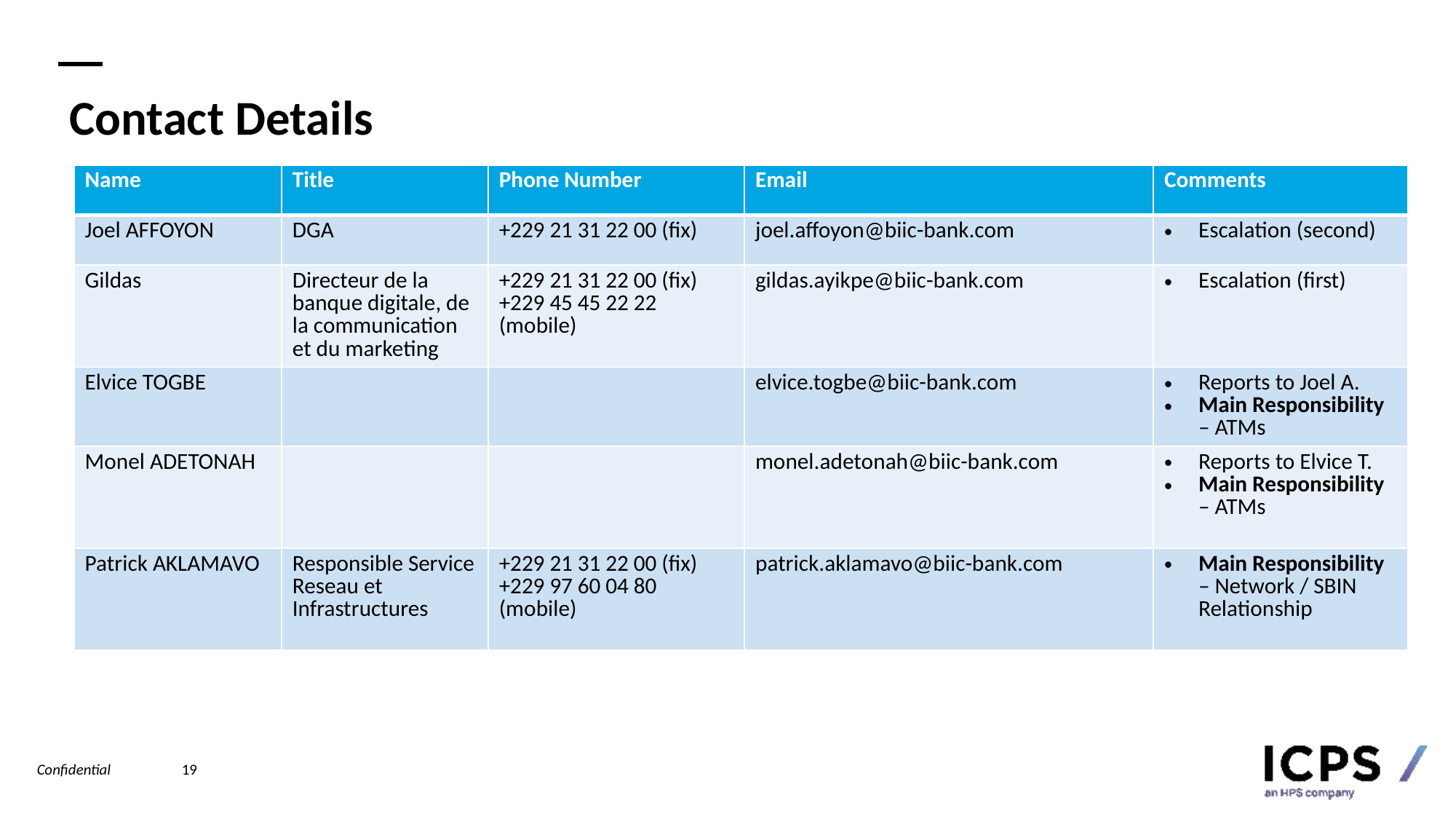

# Contact Details
| Name | Title | Phone Number | Email | Comments |
| --- | --- | --- | --- | --- |
| Joel AFFOYON | DGA | +229 21 31 22 00 (fix) | joel.affoyon@biic-bank.com | Escalation (second) |
| Gildas | Directeur de la banque digitale, de la communication et du marketing | +229 21 31 22 00 (fix) +229 45 45 22 22 (mobile) | gildas.ayikpe@biic-bank.com | Escalation (first) |
| Elvice TOGBE |  |  | elvice.togbe@biic-bank.com | Reports to Joel A. Main Responsibility – ATMs |
| Monel ADETONAH |  |  | monel.adetonah@biic-bank.com | Reports to Elvice T. Main Responsibility – ATMs |
| Patrick AKLAMAVO | Responsible Service Reseau et Infrastructures | +229 21 31 22 00 (fix) +229 97 60 04 80 (mobile) | patrick.aklamavo@biic-bank.com | Main Responsibility – Network / SBIN Relationship |
19
Confidential